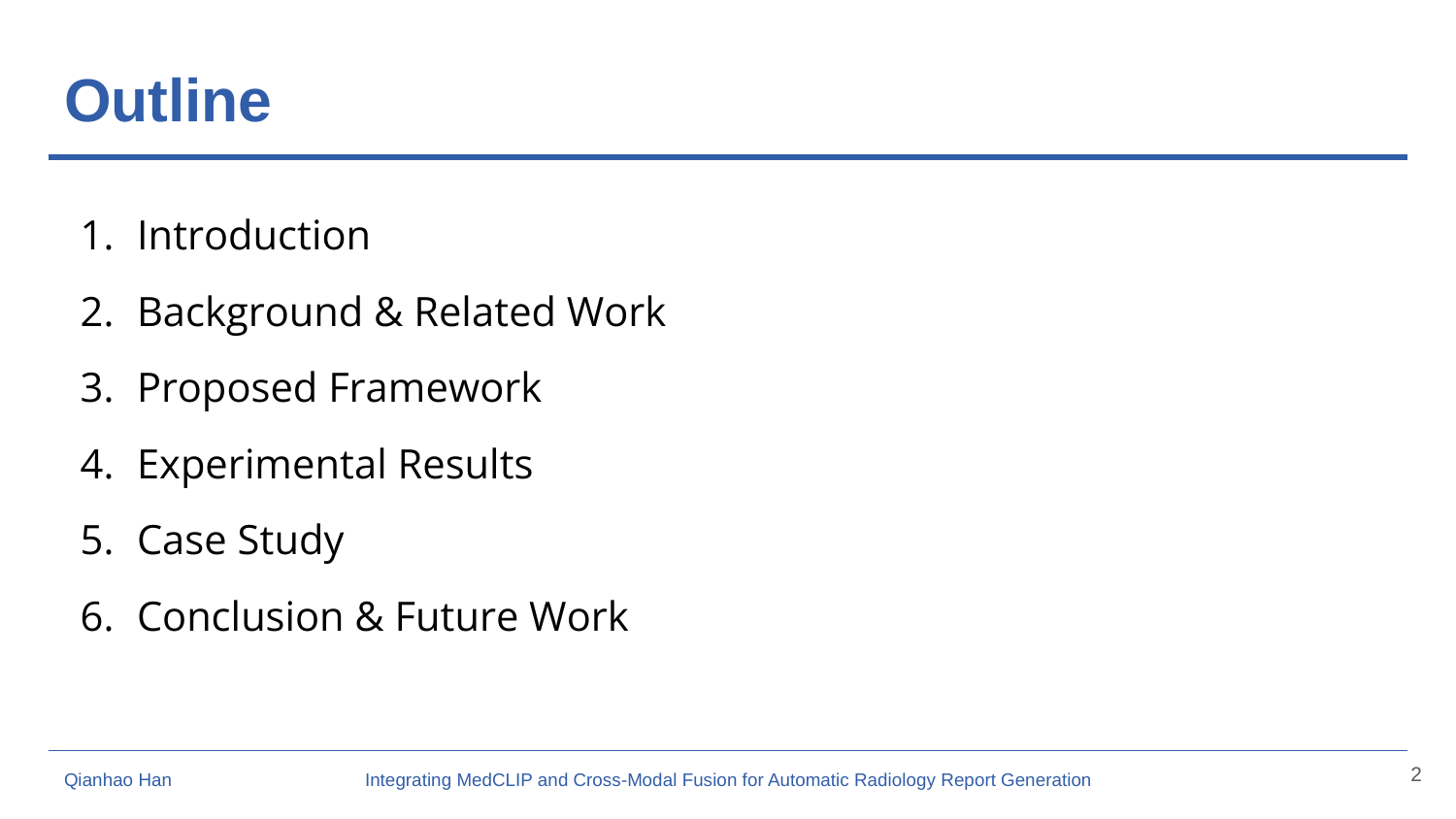

# Outline
Introduction
Background & Related Work
Proposed Framework
Experimental Results
Case Study
Conclusion & Future Work
2
Qianhao Han
Integrating MedCLIP and Cross-Modal Fusion for Automatic Radiology Report Generation